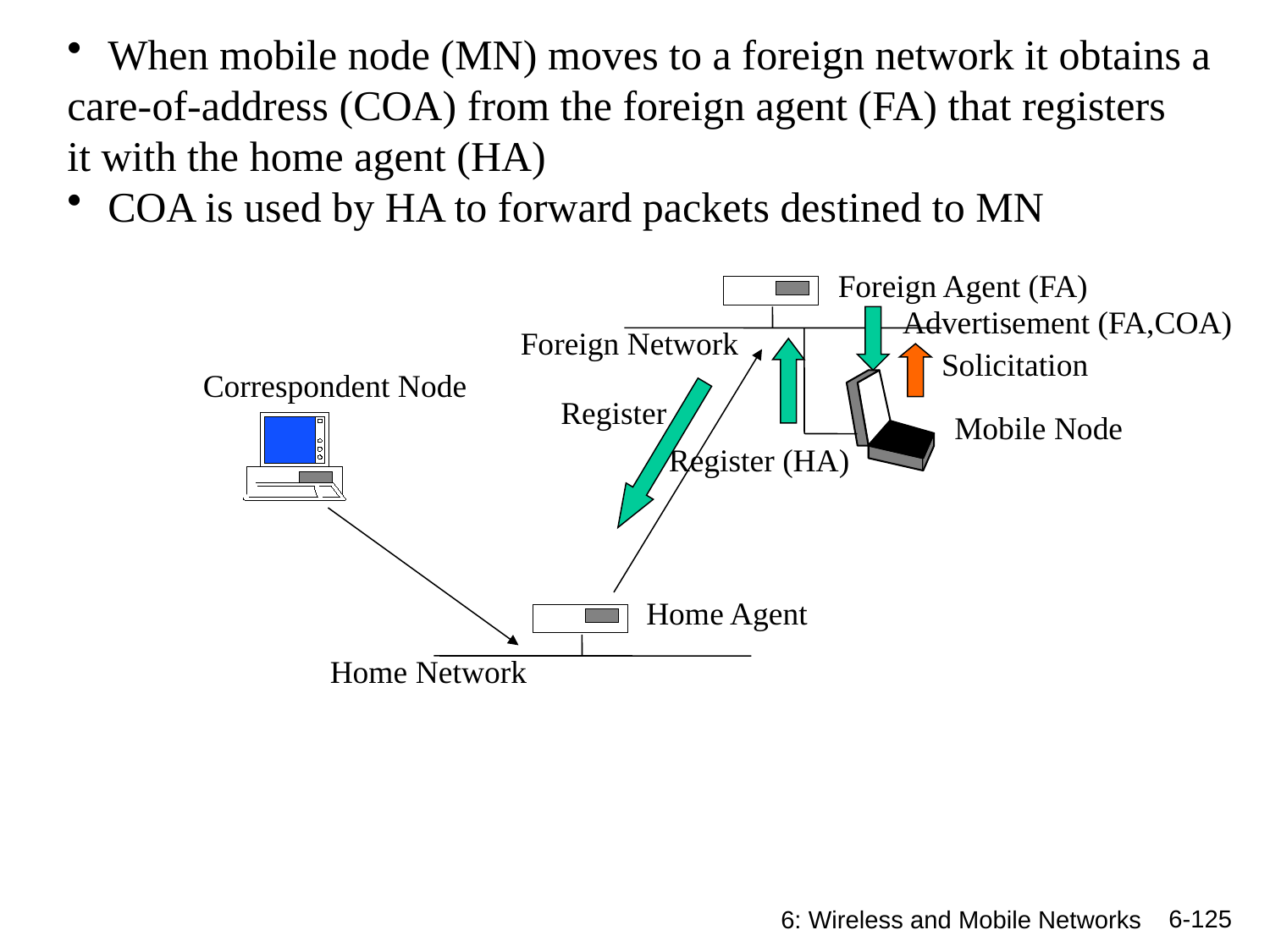

When mobile node (MN) moves to a foreign network it obtains a
care-of-address (COA) from the foreign agent (FA) that registers
it with the home agent (HA)
 COA is used by HA to forward packets destined to MN

Foreign Agent (FA)

Advertisement (FA,COA)

Foreign Network

Register (HA)
Solicitation

Correspondent Node

Register

Mobile Node

Home Agent

Home Network

6-125
6: Wireless and Mobile Networks